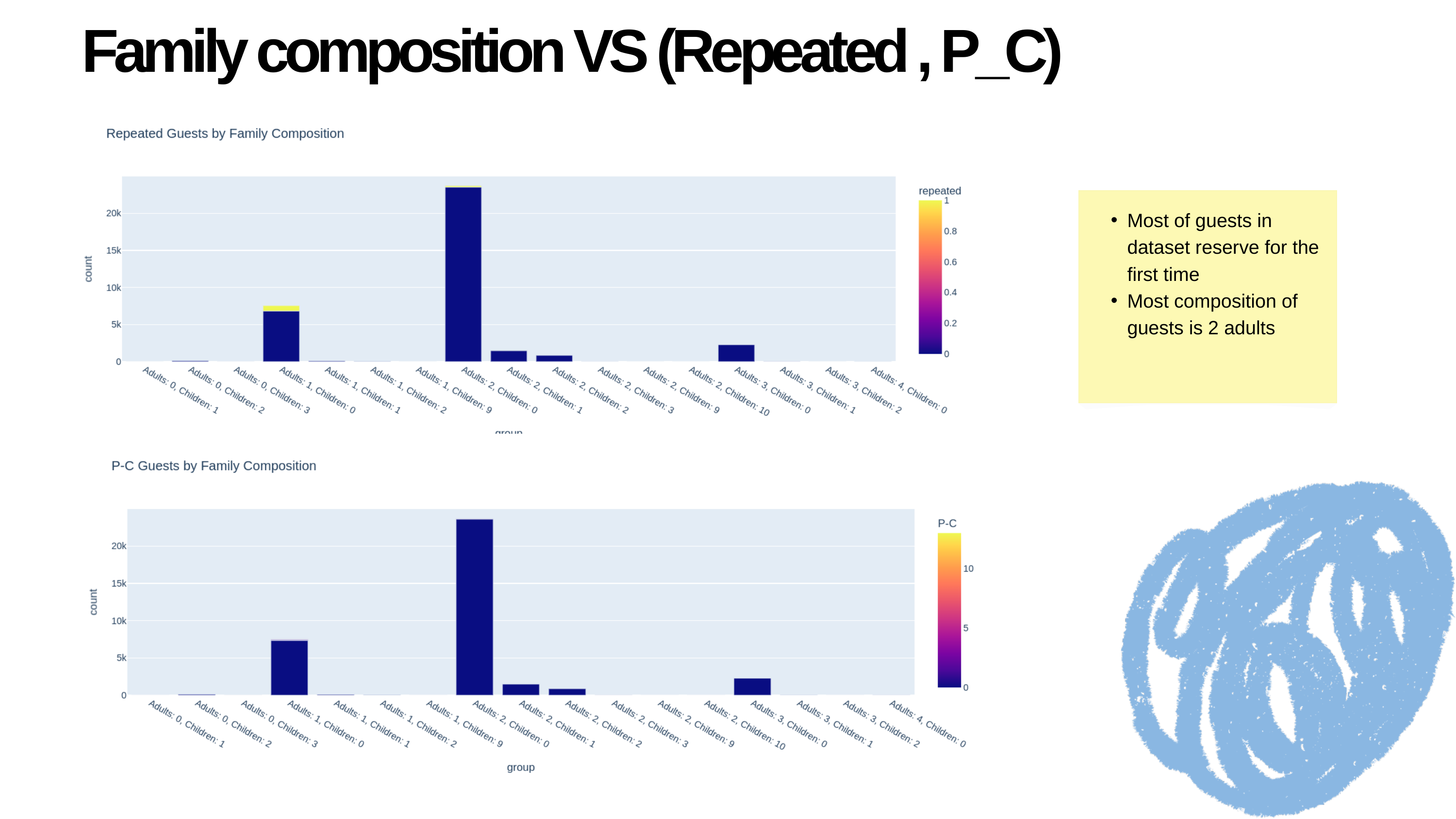

Family composition VS (Repeated , P_C)

Most of guests in dataset reserve for the first time
Most composition of guests is 2 adults